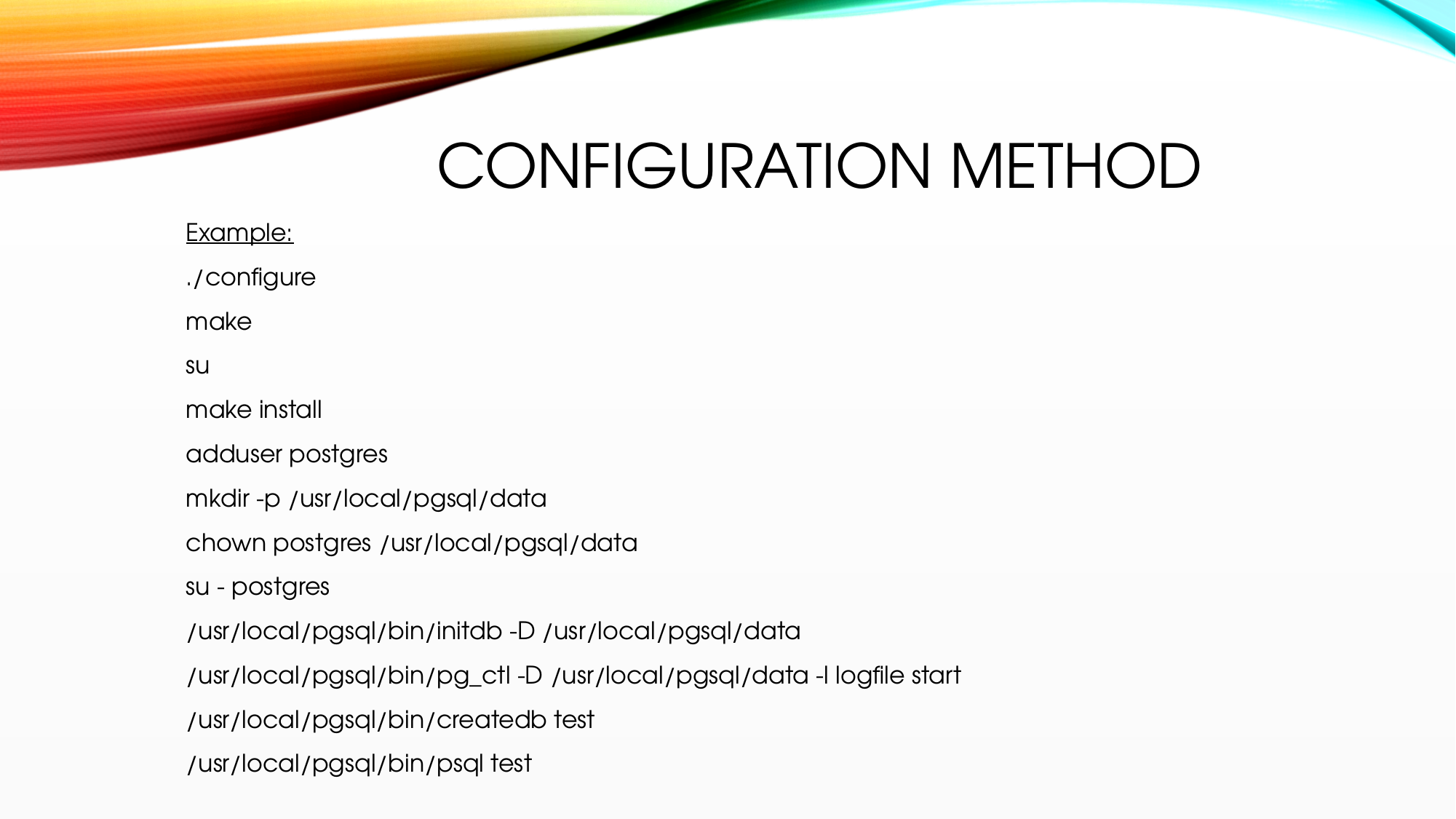

Configuration Method
Example:
./configure
make
su
make install
adduser postgres
mkdir -p /usr/local/pgsql/data
chown postgres /usr/local/pgsql/data
su - postgres
/usr/local/pgsql/bin/initdb -D /usr/local/pgsql/data
/usr/local/pgsql/bin/pg_ctl -D /usr/local/pgsql/data -l logfile start
/usr/local/pgsql/bin/createdb test
/usr/local/pgsql/bin/psql test